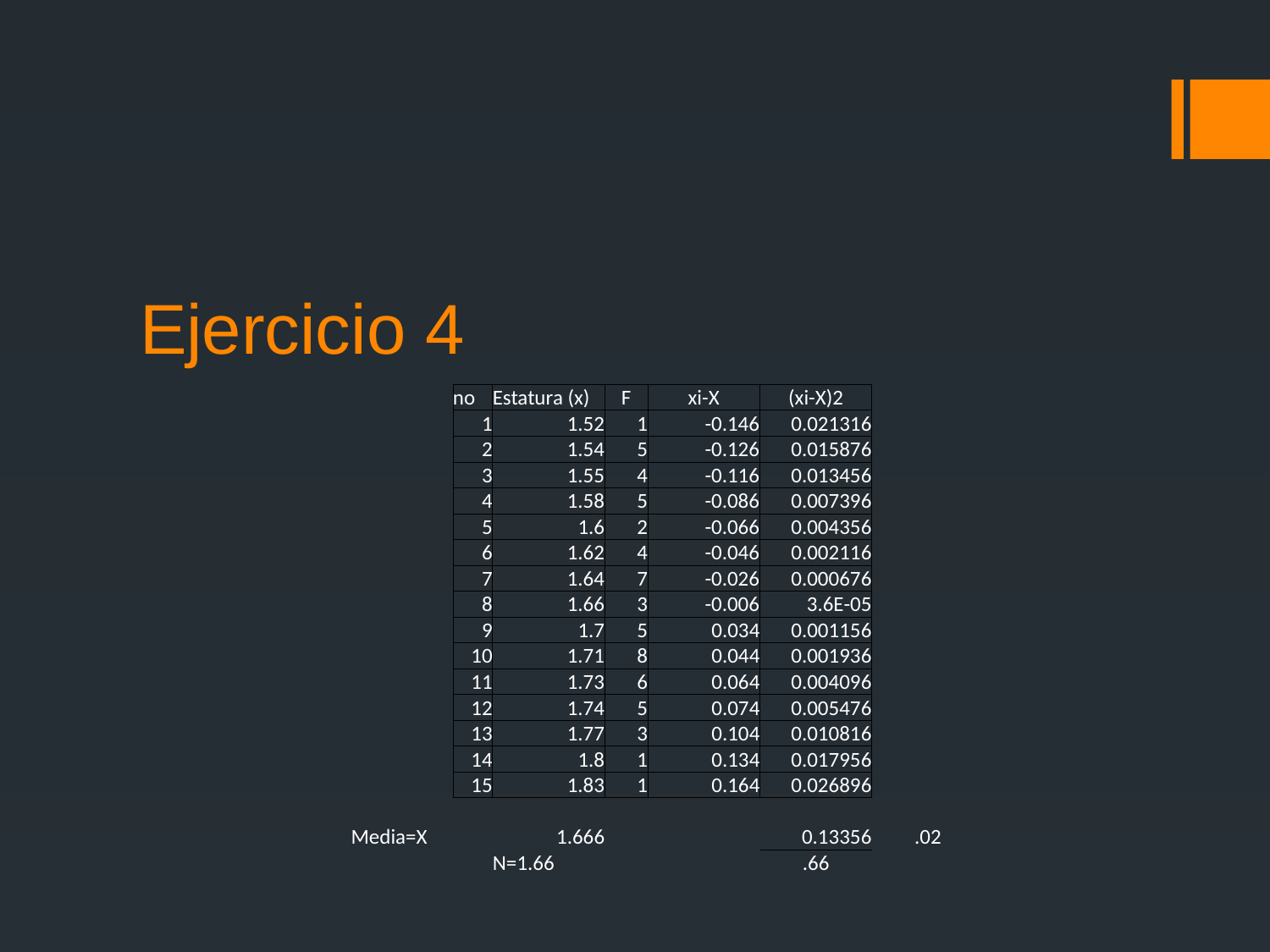

# Ejercicio 4
|  | no | Estatura (x) | F | xi-X | (xi-X)2 |  |
| --- | --- | --- | --- | --- | --- | --- |
|  | 1 | 1.52 | 1 | -0.146 | 0.021316 |  |
|  | 2 | 1.54 | 5 | -0.126 | 0.015876 |  |
|  | 3 | 1.55 | 4 | -0.116 | 0.013456 |  |
|  | 4 | 1.58 | 5 | -0.086 | 0.007396 |  |
|  | 5 | 1.6 | 2 | -0.066 | 0.004356 |  |
|  | 6 | 1.62 | 4 | -0.046 | 0.002116 |  |
|  | 7 | 1.64 | 7 | -0.026 | 0.000676 |  |
|  | 8 | 1.66 | 3 | -0.006 | 3.6E-05 |  |
|  | 9 | 1.7 | 5 | 0.034 | 0.001156 |  |
|  | 10 | 1.71 | 8 | 0.044 | 0.001936 |  |
|  | 11 | 1.73 | 6 | 0.064 | 0.004096 |  |
|  | 12 | 1.74 | 5 | 0.074 | 0.005476 |  |
|  | 13 | 1.77 | 3 | 0.104 | 0.010816 |  |
|  | 14 | 1.8 | 1 | 0.134 | 0.017956 |  |
|  | 15 | 1.83 | 1 | 0.164 | 0.026896 |  |
|  |  |  |  |  |  |  |
| Media=X |  | 1.666 |  |  | 0.13356 | .02 |
|  |  | N=1.66 |  |  | .66 |  |